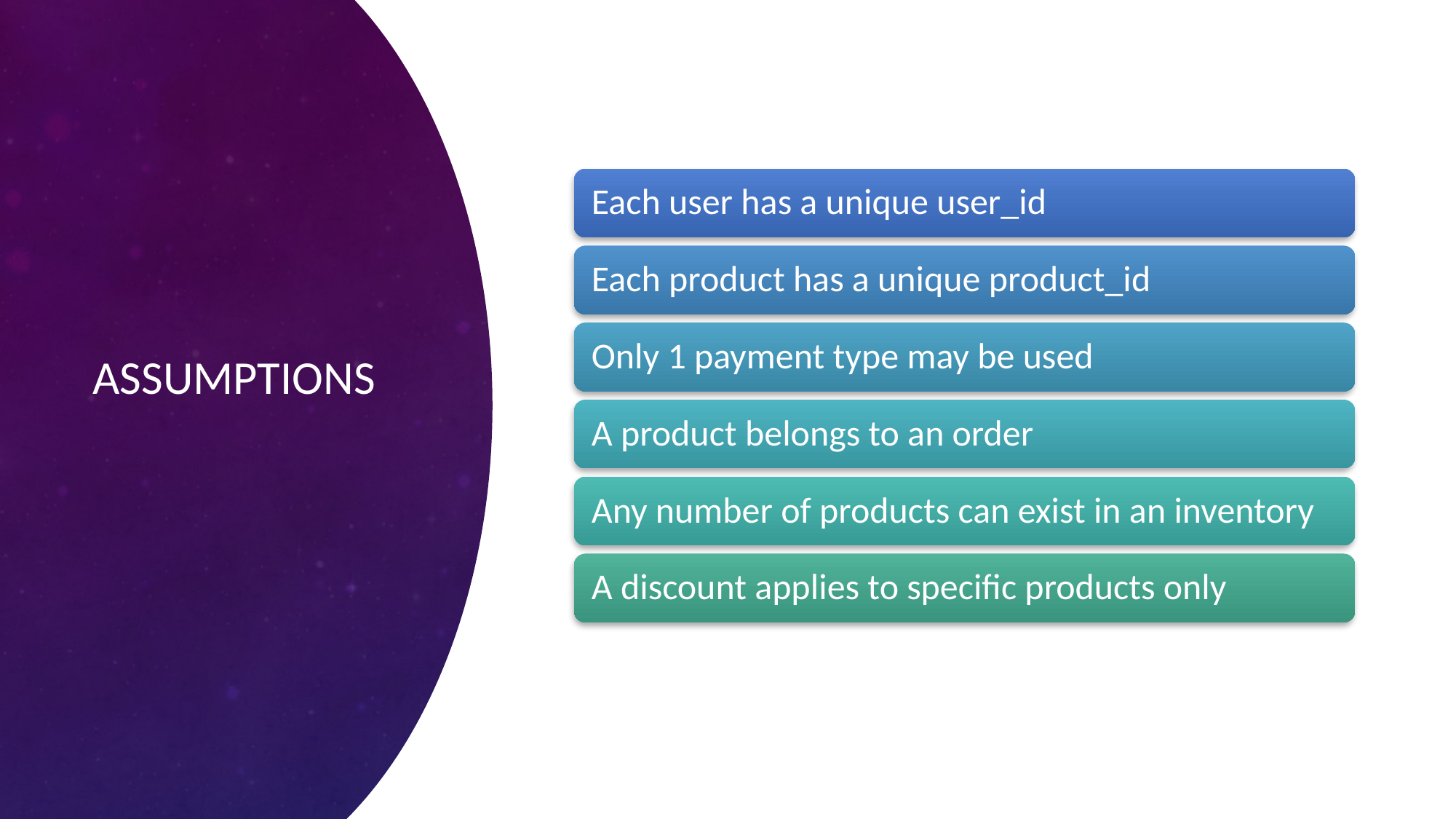

# Assumptions
Each user has a unique user_id
Each product has a unique product_id
Only 1 payment type may be used
A product belongs to an order
Any number of products can exist in an inventory
A discount applies to specific products only